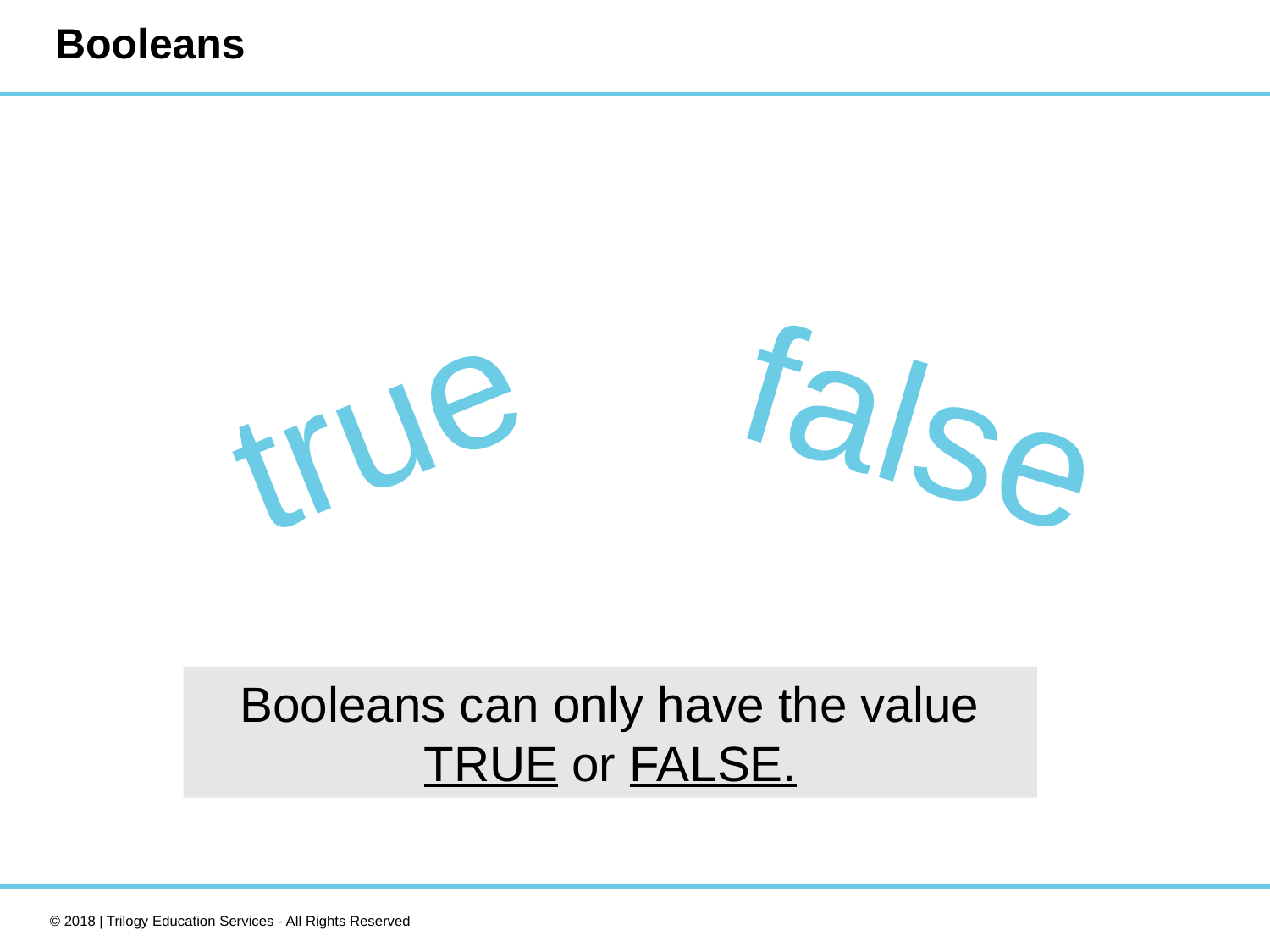

# Booleans
true
false
Booleans can only have the value TRUE or FALSE.